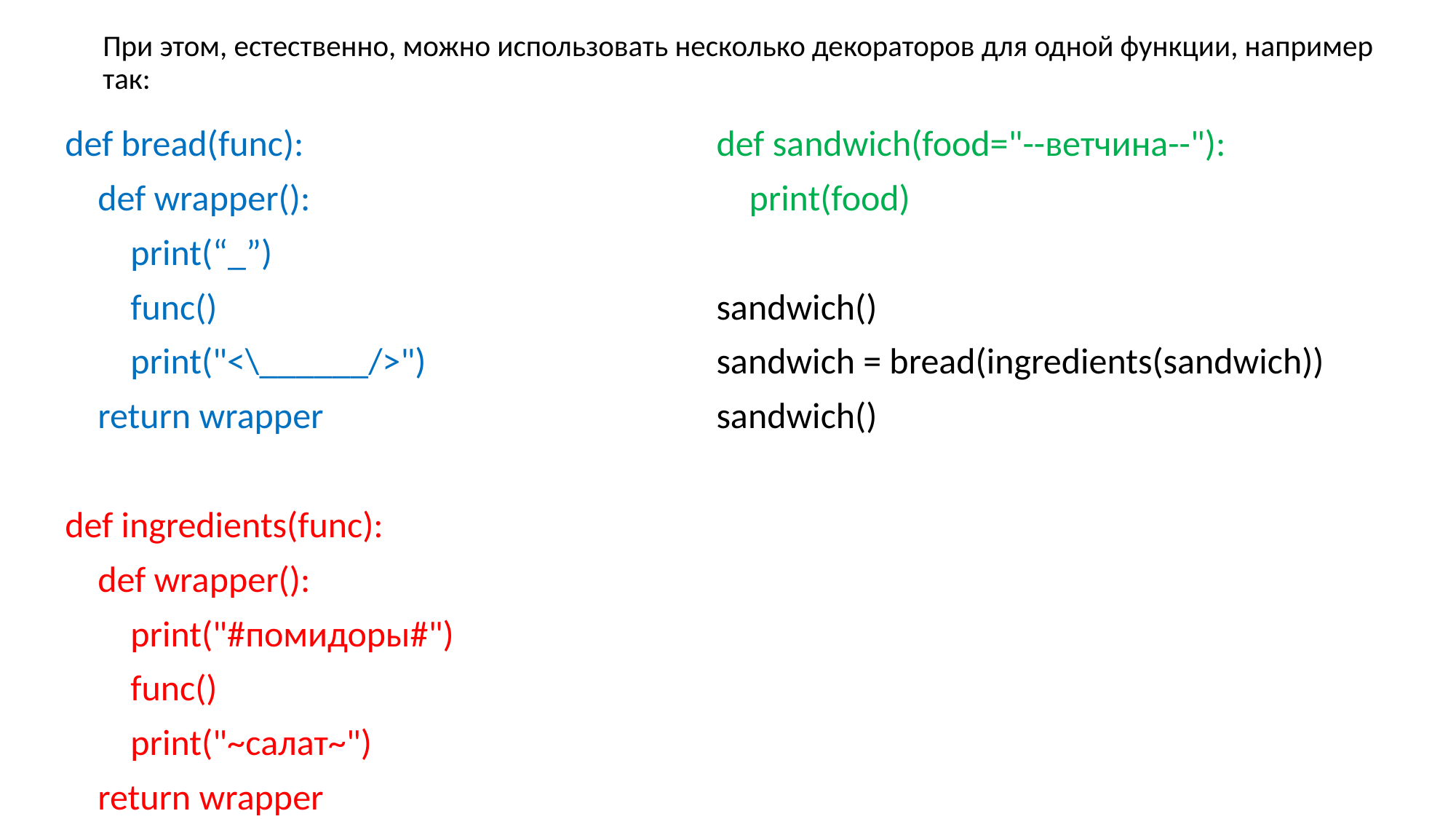

# При этом, естественно, можно использовать несколько декораторов для одной функции, например так:
def bread(func):
    def wrapper():
        print(“_”)
        func()
        print("<\______/>")
    return wrapper

def ingredients(func):
    def wrapper():
        print("#помидоры#")
        func()
        print("~салат~")
    return wrapper
def sandwich(food="--ветчина--"):
    print(food)

sandwich()
sandwich = bread(ingredients(sandwich))
sandwich()